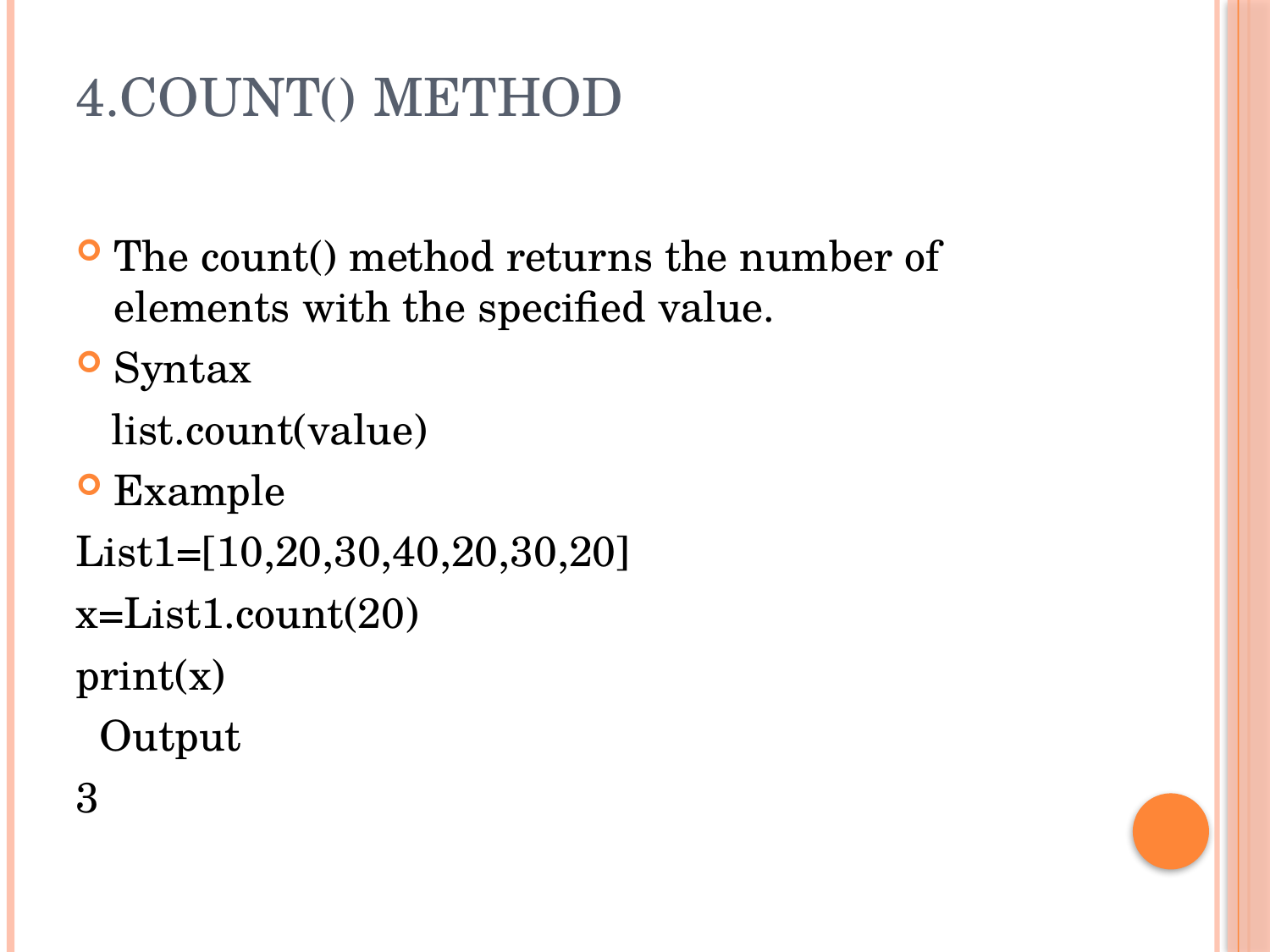

# 4.count() Method
The count() method returns the number of elements with the specified value.
Syntax
   list.count(value)
Example
List1=[10,20,30,40,20,30,20]
x=List1.count(20)
print(x)
  Output
3